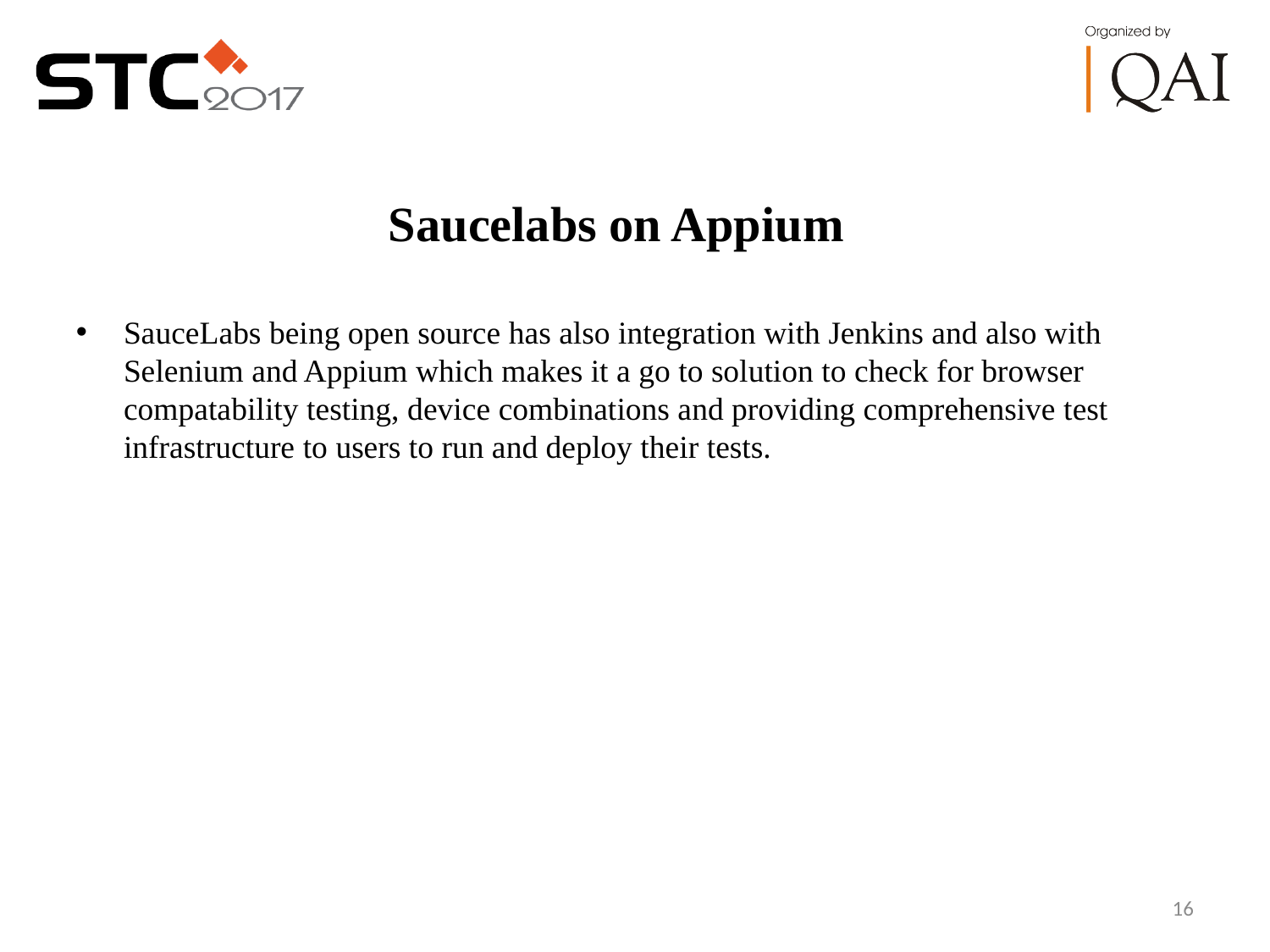

Saucelabs on Appium
SauceLabs being open source has also integration with Jenkins and also with Selenium and Appium which makes it a go to solution to check for browser compatability testing, device combinations and providing comprehensive test infrastructure to users to run and deploy their tests.
16